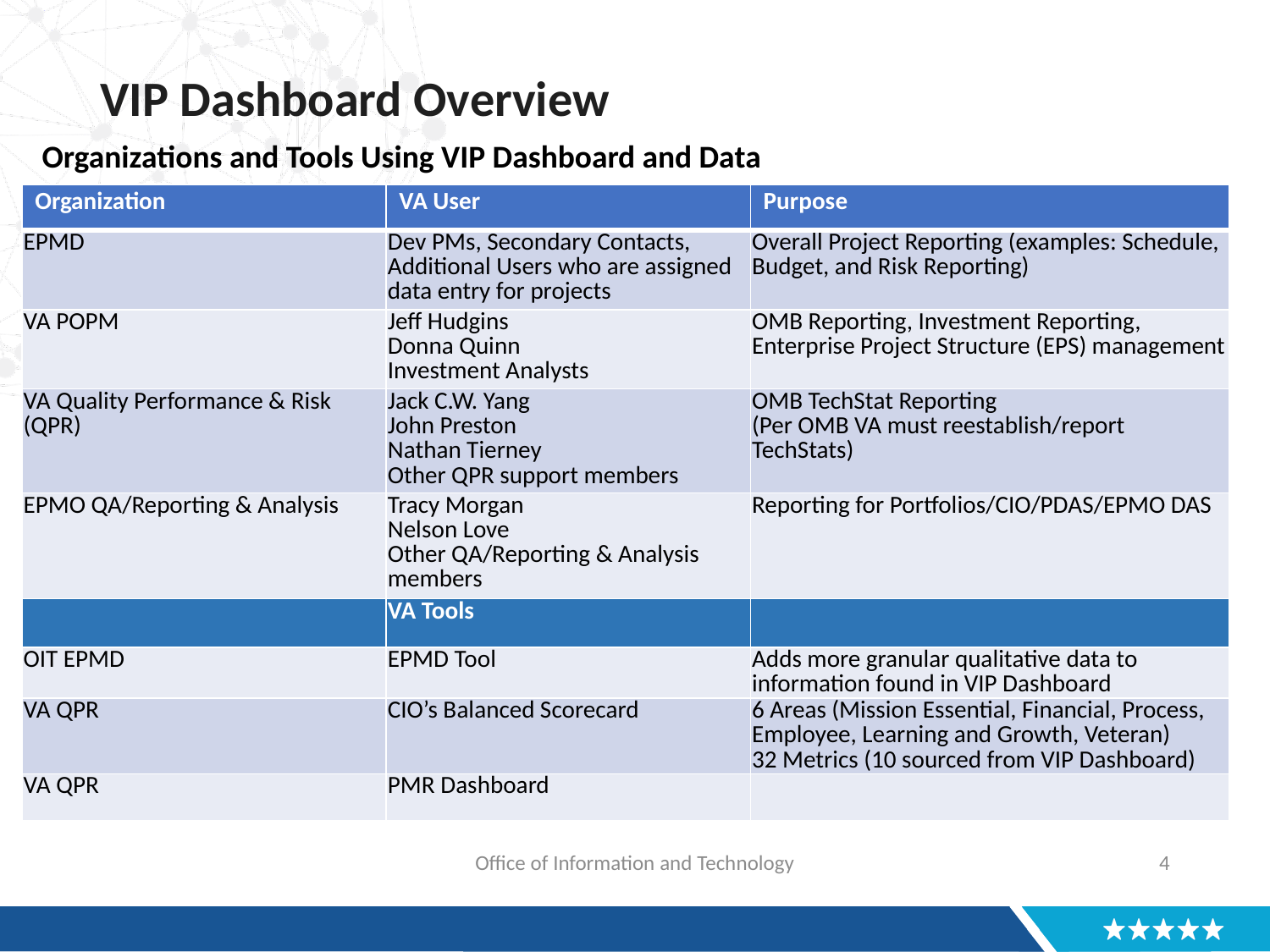

# VIP Dashboard Overview
Organizations and Tools Using VIP Dashboard and Data
| Organization | VA User | Purpose |
| --- | --- | --- |
| EPMD | Dev PMs, Secondary Contacts, Additional Users who are assigned data entry for projects | Overall Project Reporting (examples: Schedule, Budget, and Risk Reporting) |
| VA POPM | Jeff Hudgins Donna Quinn Investment Analysts | OMB Reporting, Investment Reporting, Enterprise Project Structure (EPS) management |
| VA Quality Performance & Risk (QPR) | Jack C.W. Yang John Preston Nathan Tierney Other QPR support members | OMB TechStat Reporting (Per OMB VA must reestablish/report TechStats) |
| EPMO QA/Reporting & Analysis | Tracy Morgan Nelson Love Other QA/Reporting & Analysis members | Reporting for Portfolios/CIO/PDAS/EPMO DAS |
|  | VA Tools |  |
| OIT EPMD | EPMD Tool | Adds more granular qualitative data to information found in VIP Dashboard |
| VA QPR | CIO’s Balanced Scorecard | 6 Areas (Mission Essential, Financial, Process, Employee, Learning and Growth, Veteran) 32 Metrics (10 sourced from VIP Dashboard) |
| VA QPR | PMR Dashboard |  |
Office of Information and Technology
4